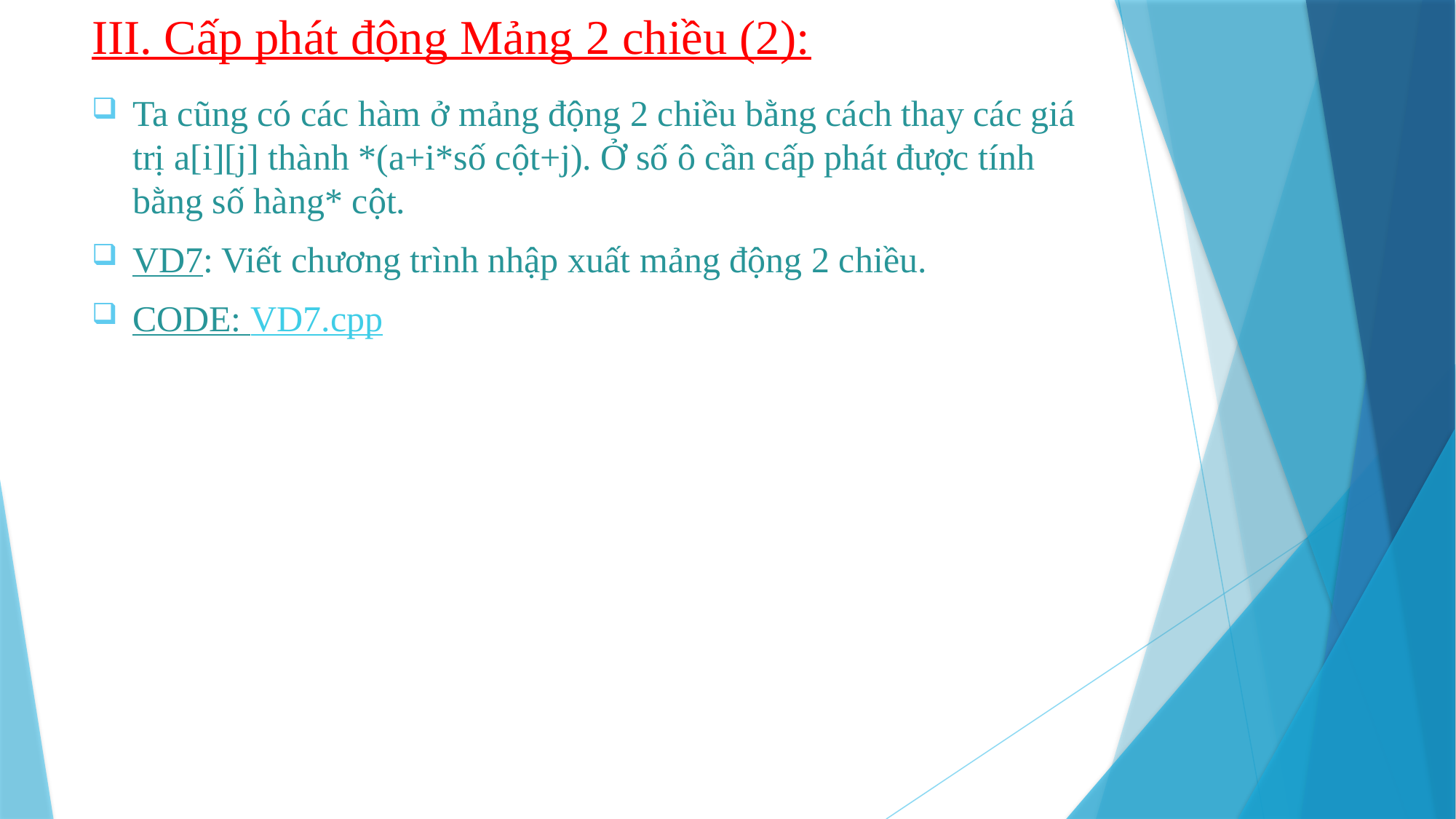

# III. Cấp phát động Mảng 2 chiều (2):
Ta cũng có các hàm ở mảng động 2 chiều bằng cách thay các giá trị a[i][j] thành *(a+i*số cột+j). Ở số ô cần cấp phát được tính bằng số hàng* cột.
VD7: Viết chương trình nhập xuất mảng động 2 chiều.
CODE: VD7.cpp